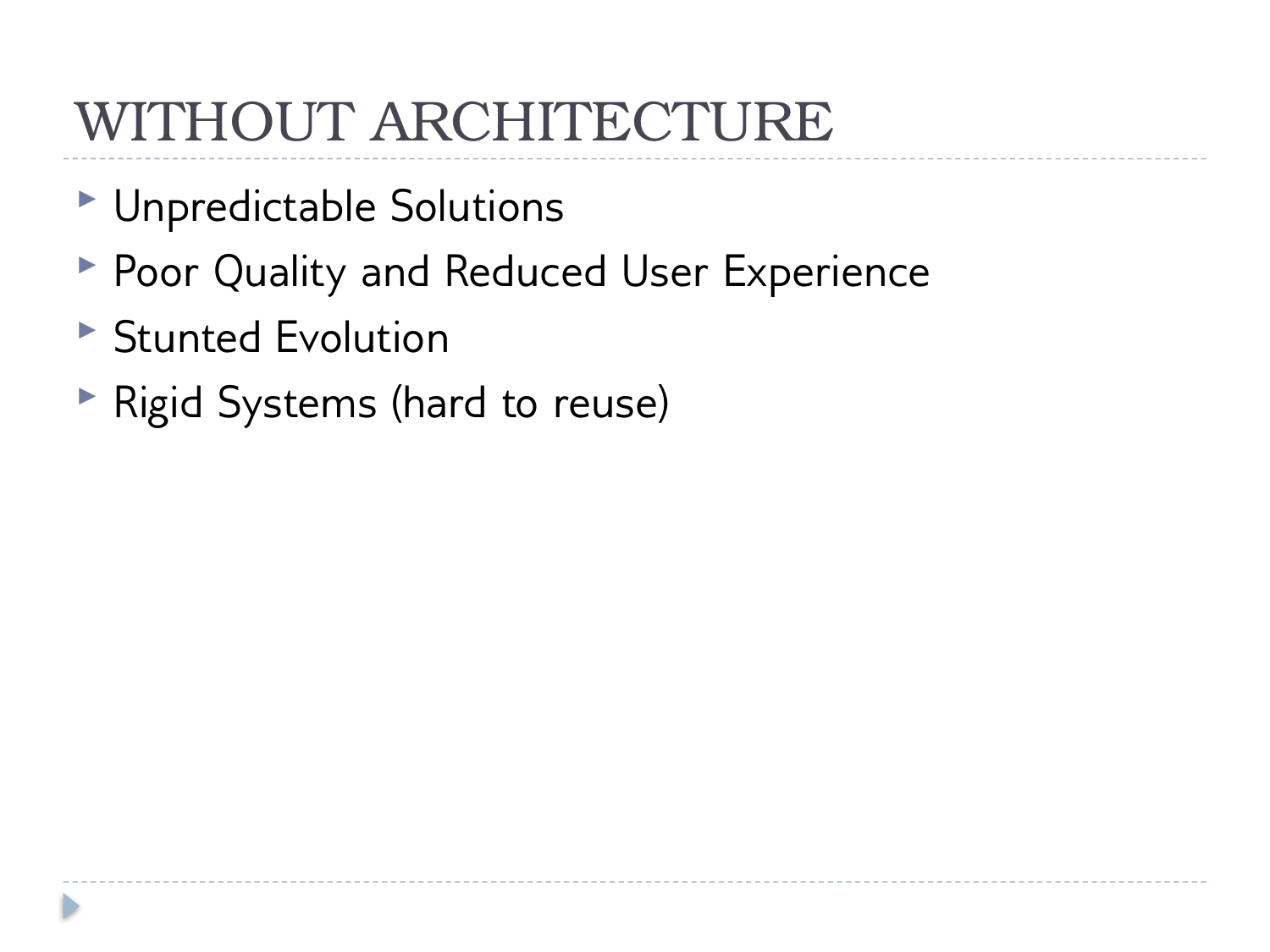

# WITHOUT ARCHITECTURE
Unpredictable Solutions
Poor Quality and Reduced User Experience
Stunted Evolution
Rigid Systems (hard to reuse)